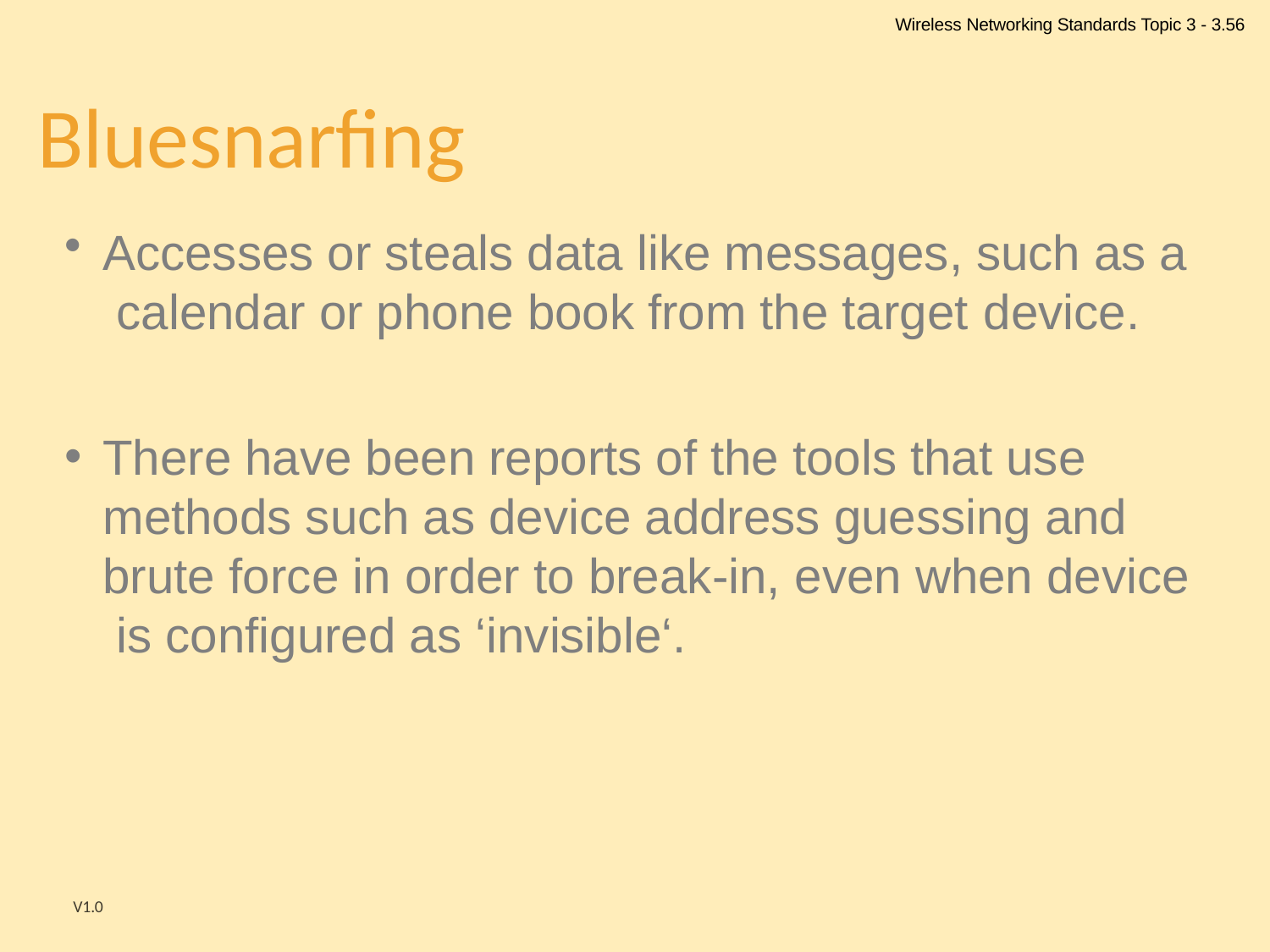

Wireless Networking Standards Topic 3 - 3.56
# Bluesnarfing
Accesses or steals data like messages, such as a  calendar or phone book from the target device.

There have been reports of the tools that use  methods such as device address guessing and  brute force in order to break-in, even when device  is configured as ‘invisible‘.
V1.0